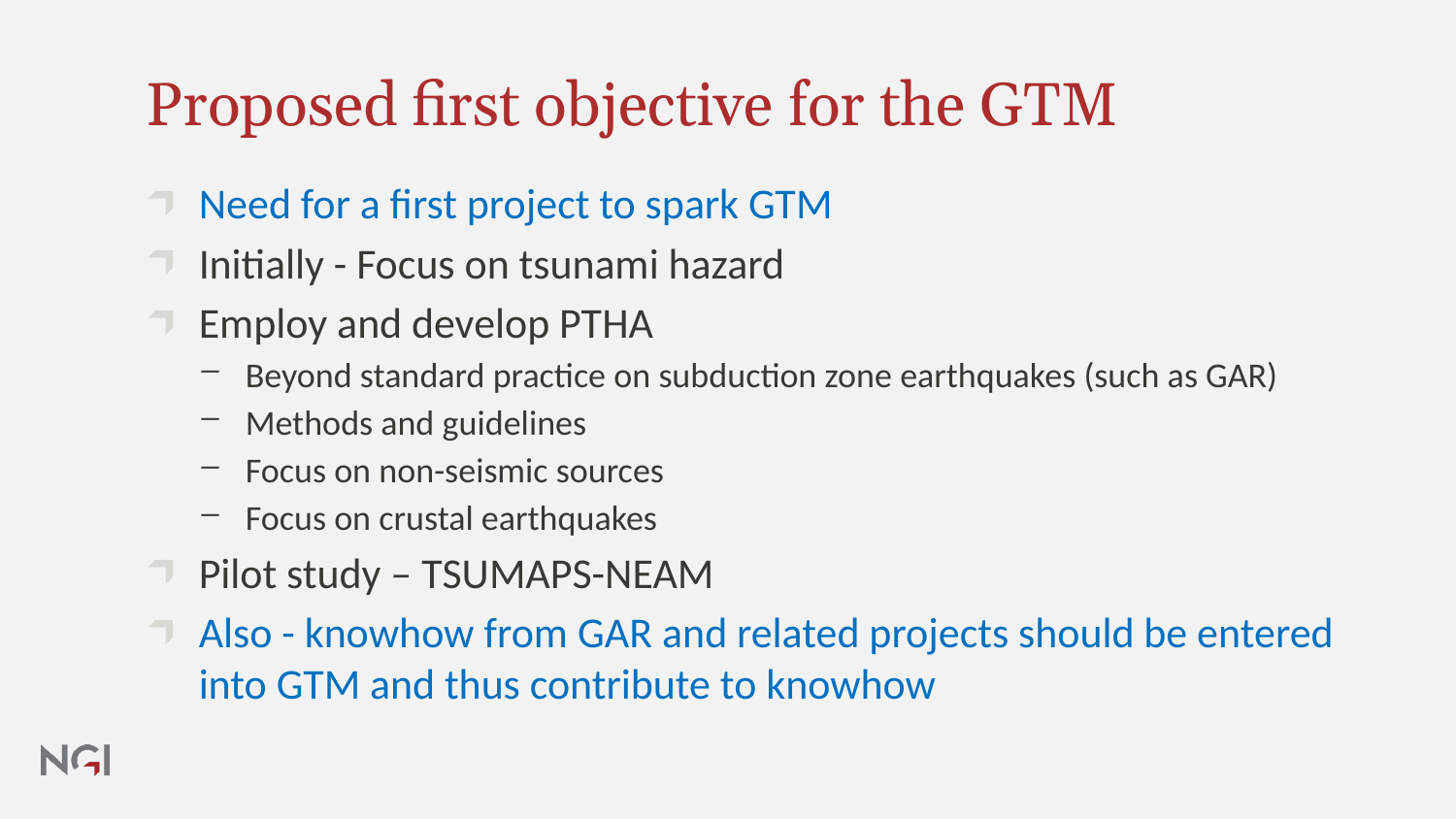

# Proposed first objective for the GTM
Need for a first project to spark GTM
Initially - Focus on tsunami hazard
Employ and develop PTHA
Beyond standard practice on subduction zone earthquakes (such as GAR)
Methods and guidelines
Focus on non-seismic sources
Focus on crustal earthquakes
Pilot study – TSUMAPS-NEAM
Also - knowhow from GAR and related projects should be entered into GTM and thus contribute to knowhow